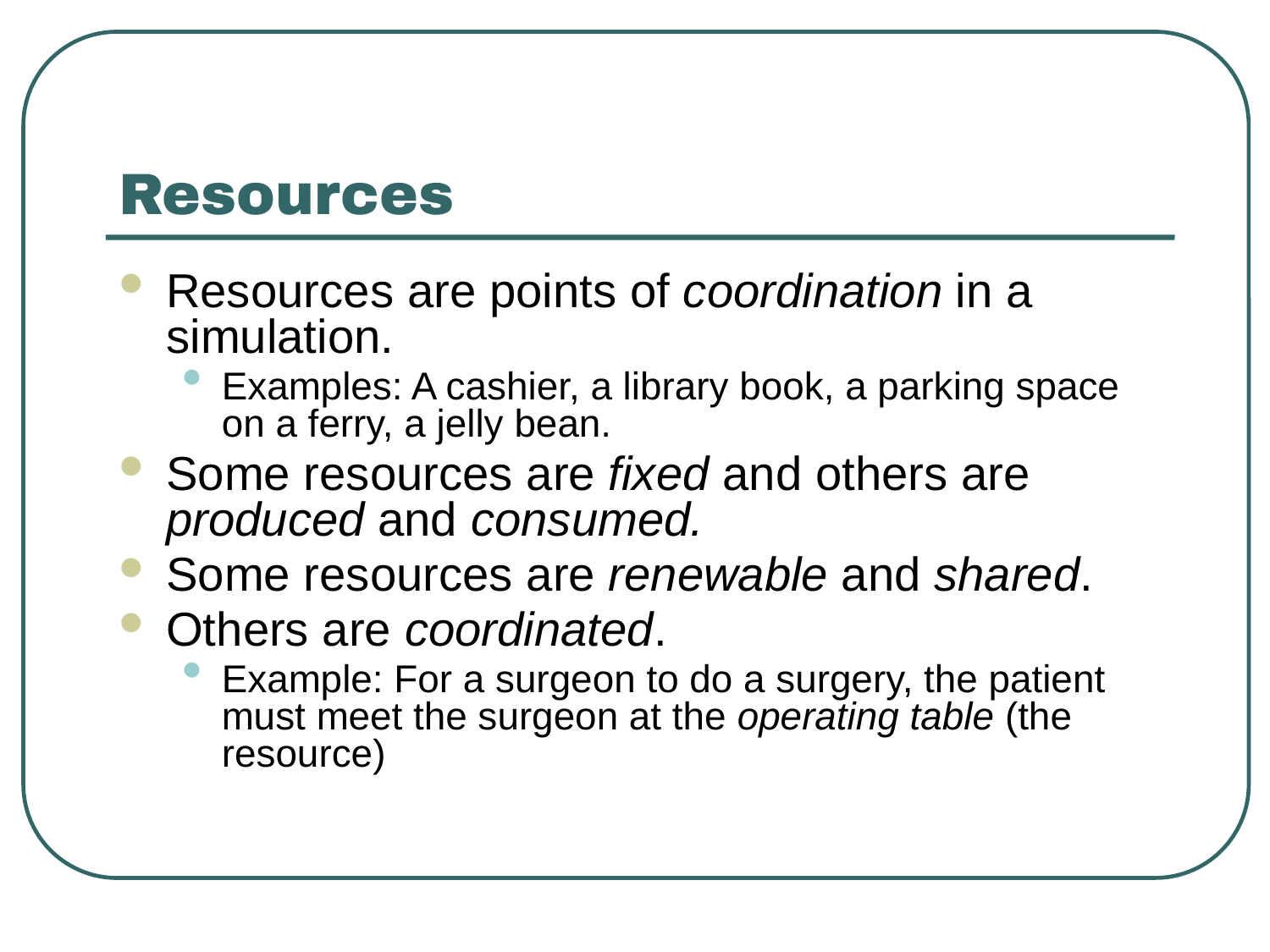

# Resources
Resources are points of coordination in a simulation.
Examples: A cashier, a library book, a parking space on a ferry, a jelly bean.
Some resources are fixed and others are produced and consumed.
Some resources are renewable and shared.
Others are coordinated.
Example: For a surgeon to do a surgery, the patient must meet the surgeon at the operating table (the resource)